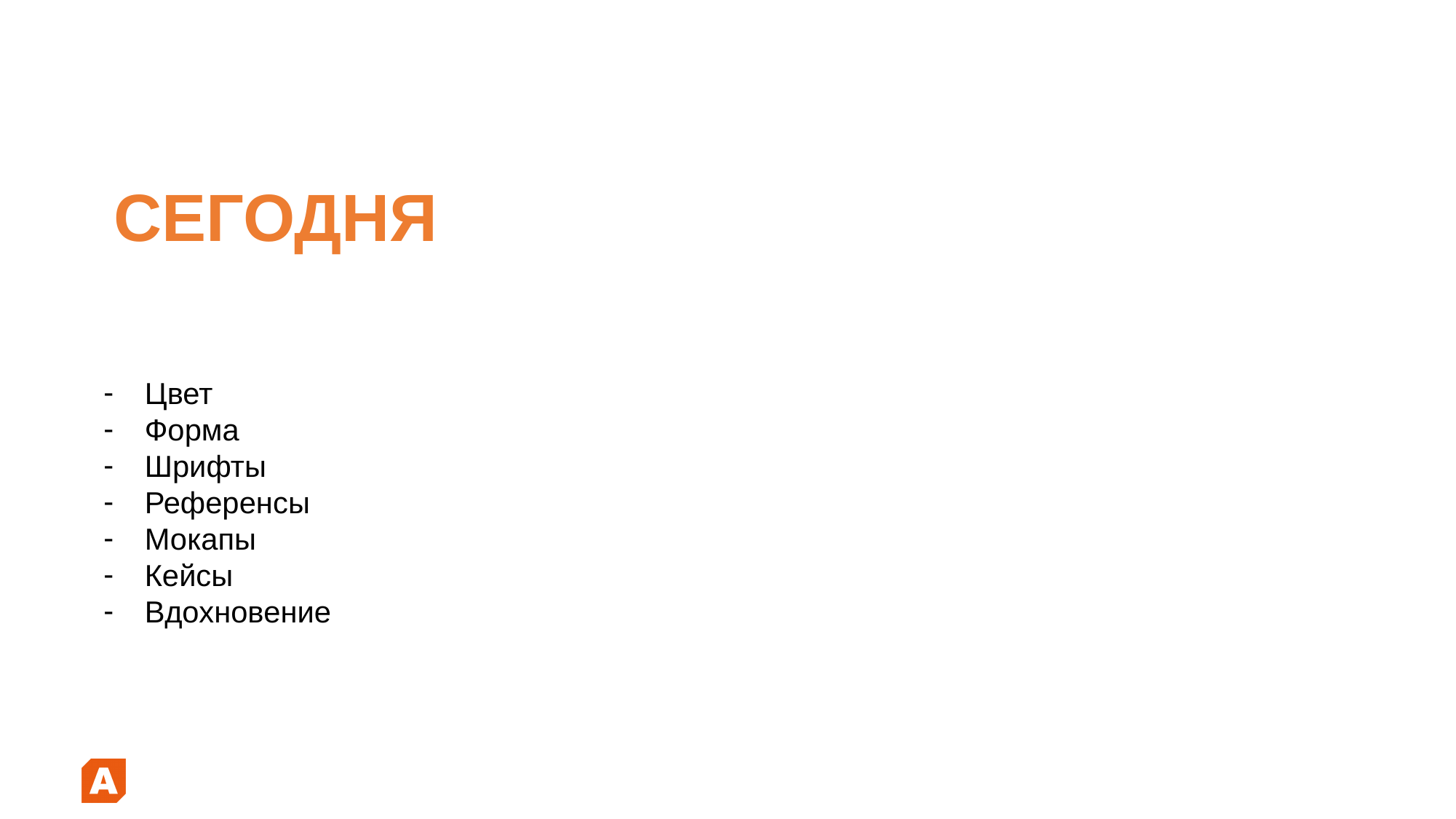

# СЕГОДНЯ

Цвет
Форма
Шрифты
Референсы
Мокапы
Кейсы
Вдохновение